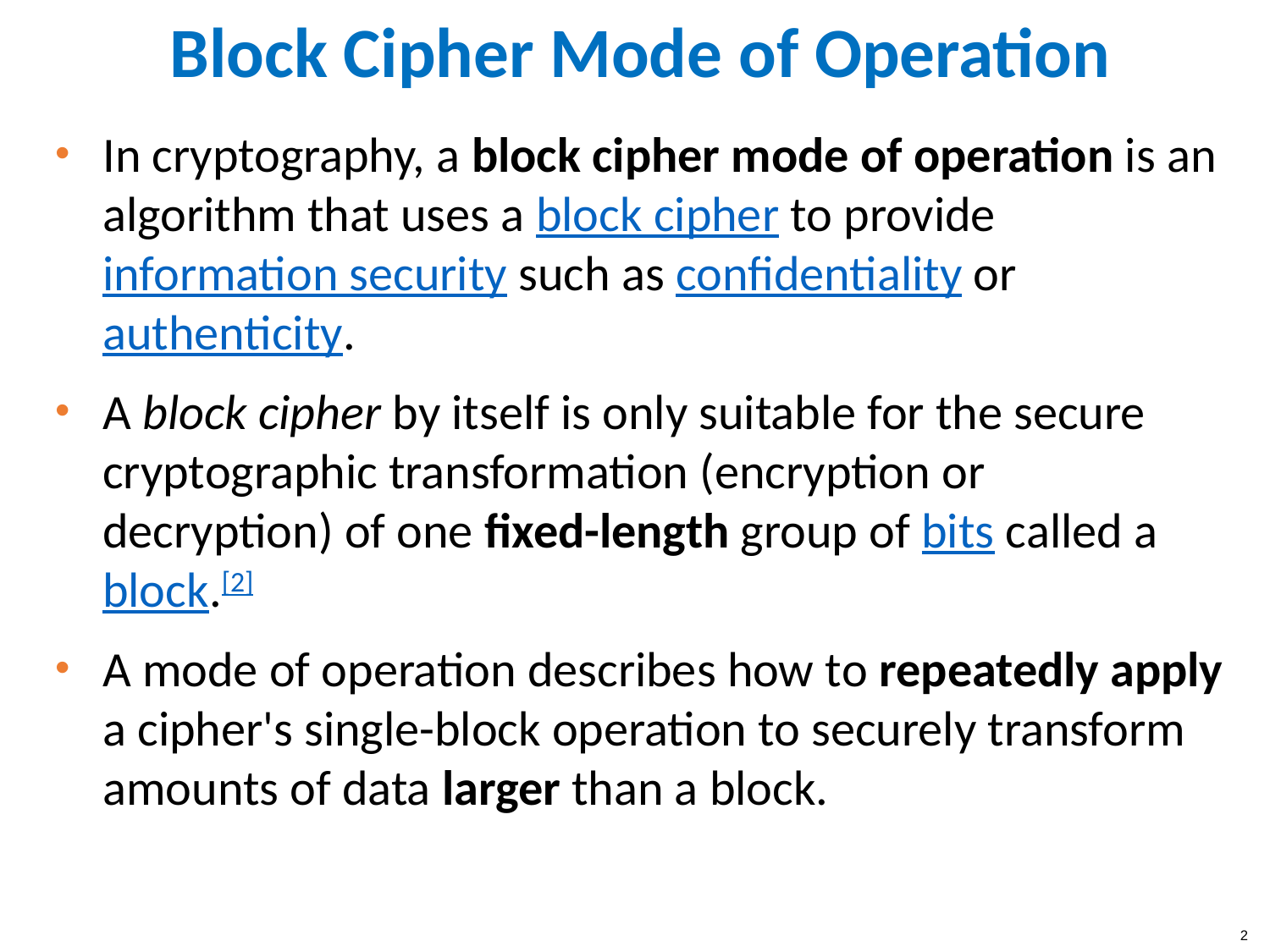

# Block Cipher Mode of Operation
In cryptography, a block cipher mode of operation is an algorithm that uses a block cipher to provide information security such as confidentiality or authenticity.
A block cipher by itself is only suitable for the secure cryptographic transformation (encryption or decryption) of one fixed-length group of bits called a block.[2]
A mode of operation describes how to repeatedly apply a cipher's single-block operation to securely transform amounts of data larger than a block.
2